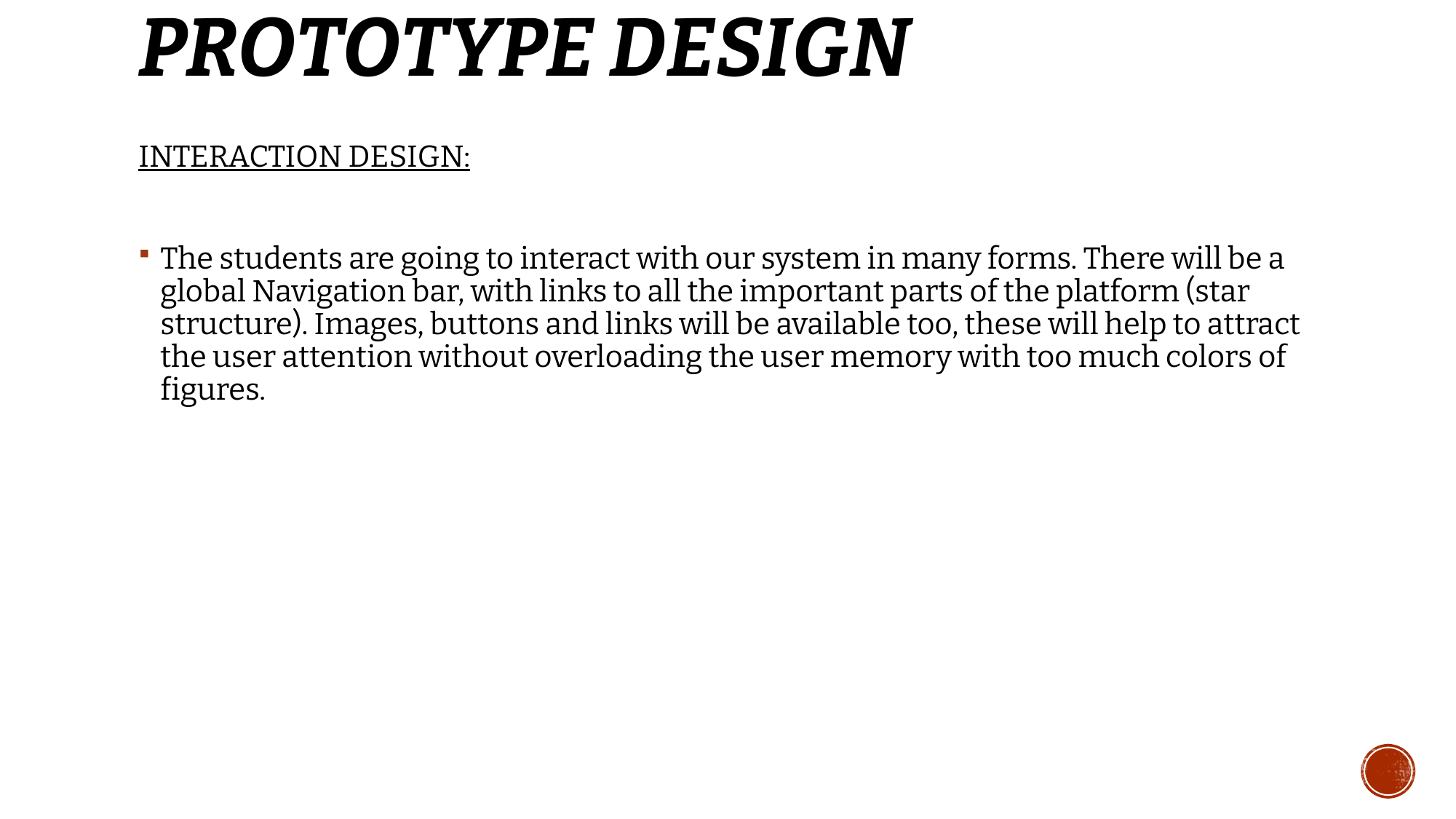

# Prototype design
INTERACTION DESIGN:

The students are going to interact with our system in many forms. There will be a global Navigation bar, with links to all the important parts of the platform (star structure). Images, buttons and links will be available too, these will help to attract the user attention without overloading the user memory with too much colors of figures.